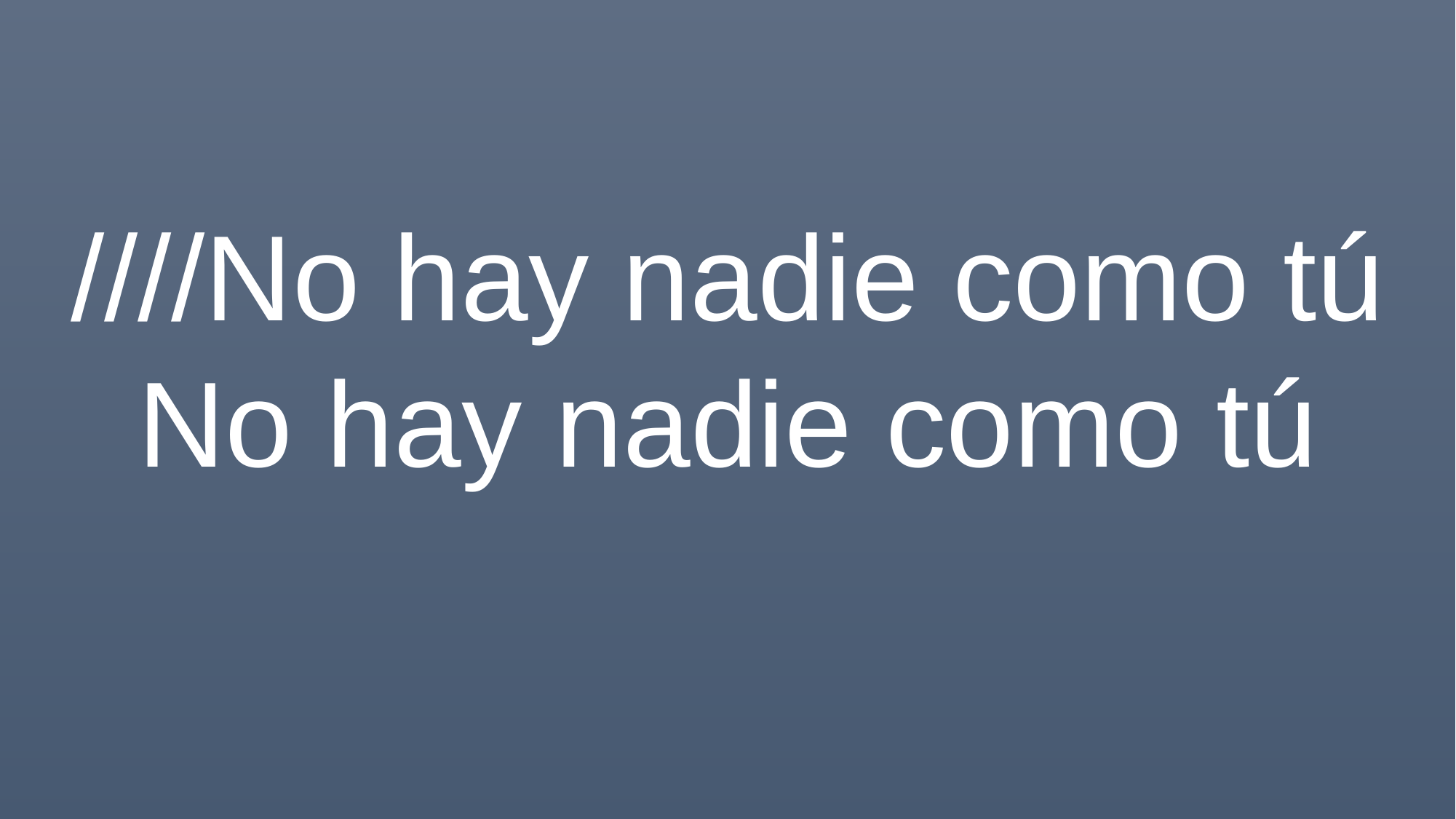

////No hay nadie como tú
No hay nadie como tú